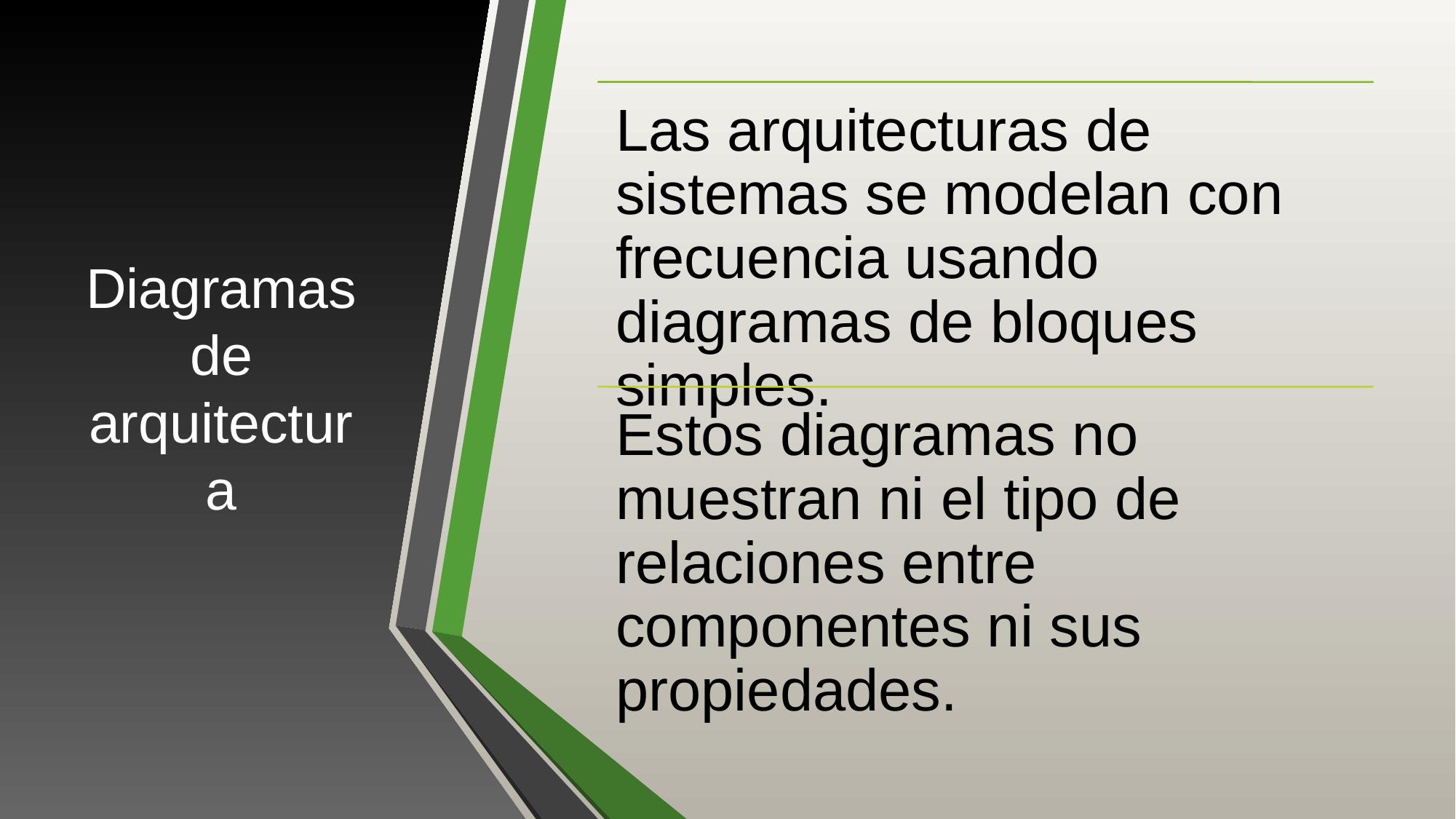

# Diagramas de arquitectura
Las arquitecturas de sistemas se modelan con frecuencia usando diagramas de bloques simples.
Estos diagramas no muestran ni el tipo de relaciones entre componentes ni sus propiedades.